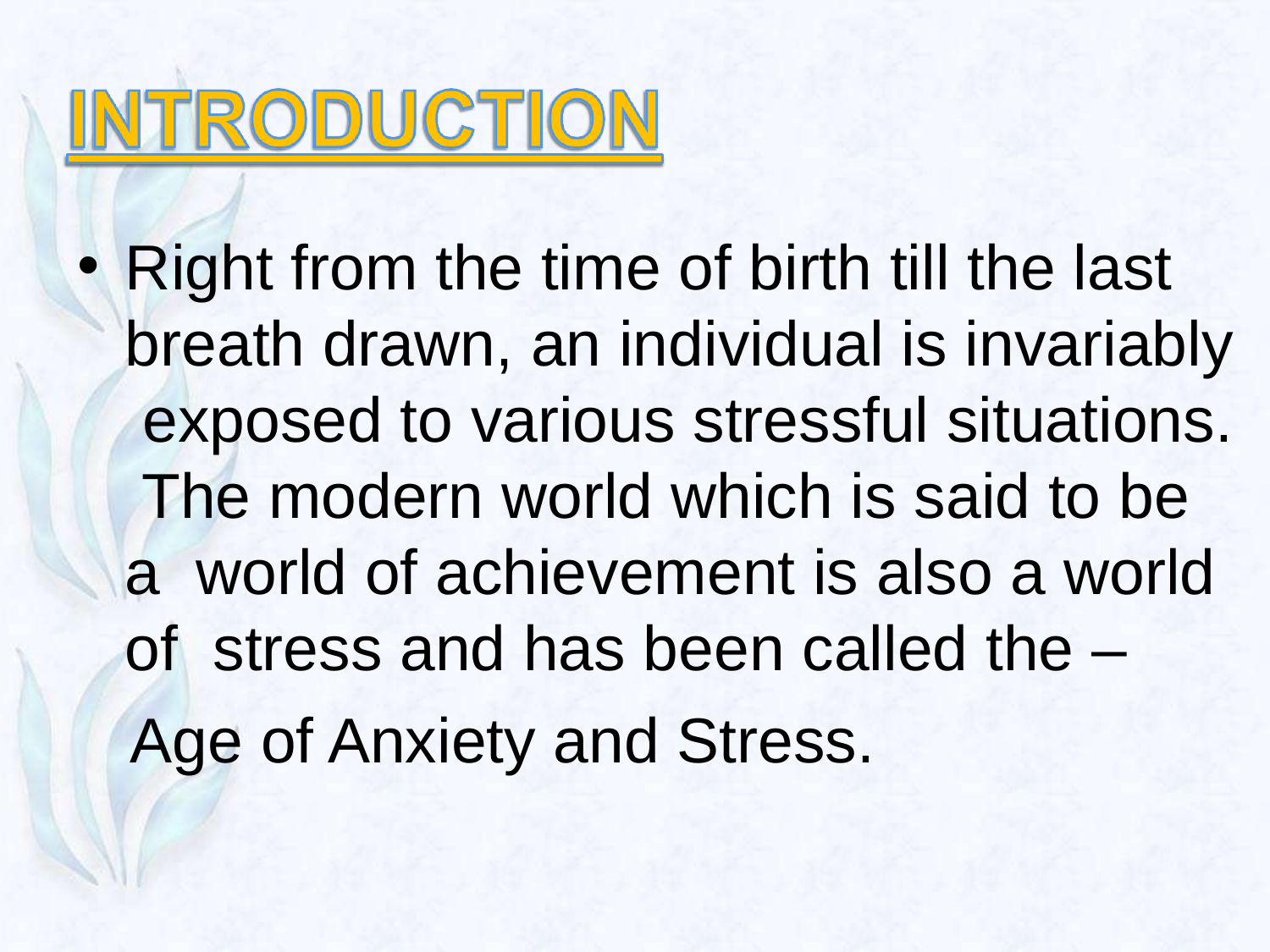

Right from the time of birth till the last  breath drawn, an individual is invariably  exposed to various stressful situations.  The modern world which is said to be a  world of achievement is also a world of  stress and has been called the –
Age of Anxiety and Stress.